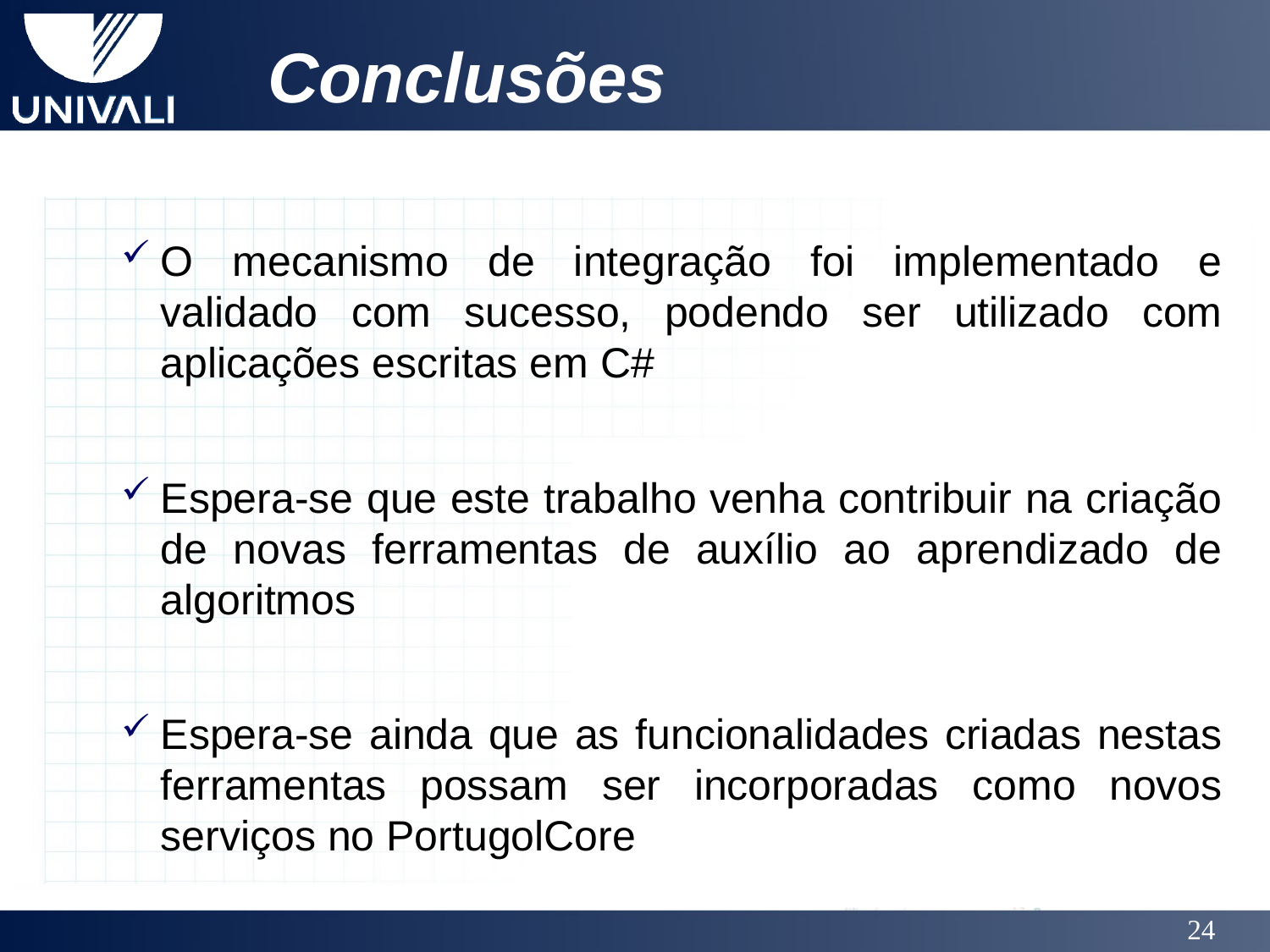

# Conclusões
O mecanismo de integração foi implementado e validado com sucesso, podendo ser utilizado com aplicações escritas em C#

Espera-se que este trabalho venha contribuir na criação de novas ferramentas de auxílio ao aprendizado de algoritmos

Espera-se ainda que as funcionalidades criadas nestas ferramentas possam ser incorporadas como novos serviços no PortugolCore